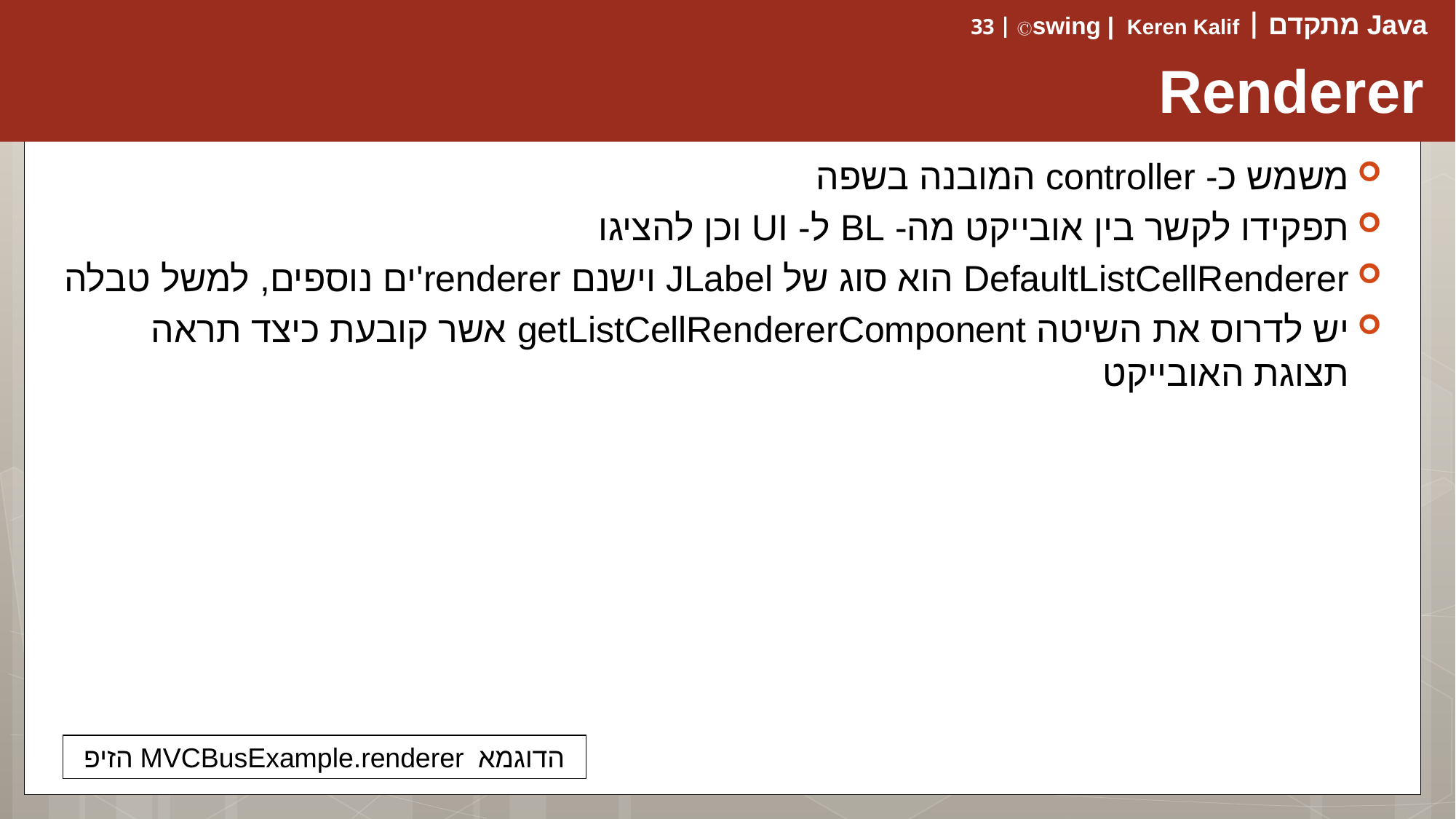

# Renderer
משמש כ- controller המובנה בשפה
תפקידו לקשר בין אובייקט מה- BL ל- UI וכן להציגו
DefaultListCellRenderer הוא סוג של JLabel וישנם renderer'ים נוספים, למשל טבלה
יש לדרוס את השיטה getListCellRendererComponent אשר קובעת כיצד תראה תצוגת האובייקט
הדוגמא  MVCBusExample.renderer הזיפ